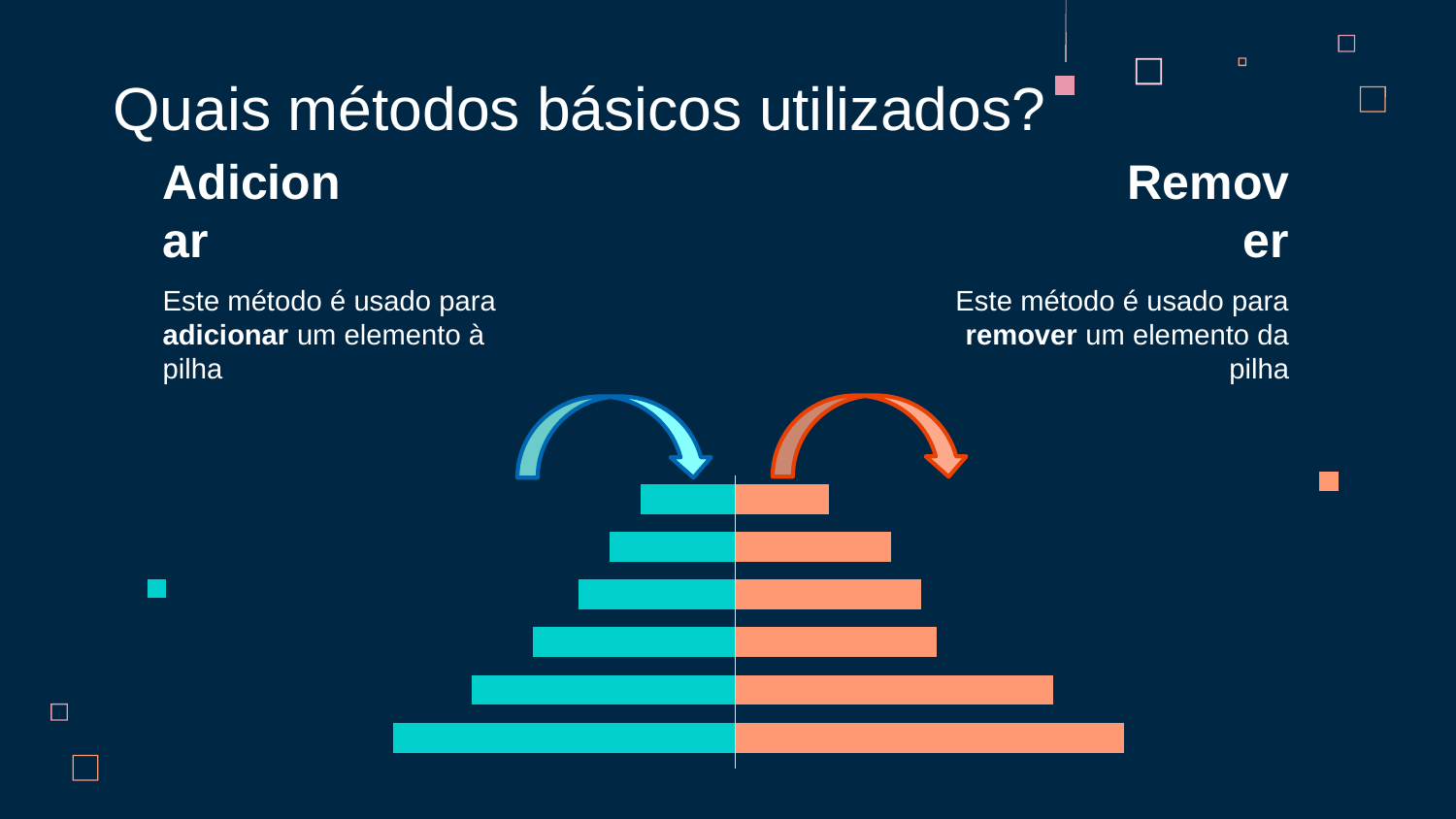

Quais métodos básicos utilizados?
Remover
# Adicionar
Este método é usado para adicionar um elemento à pilha
Este método é usado para remover um elemento da pilha